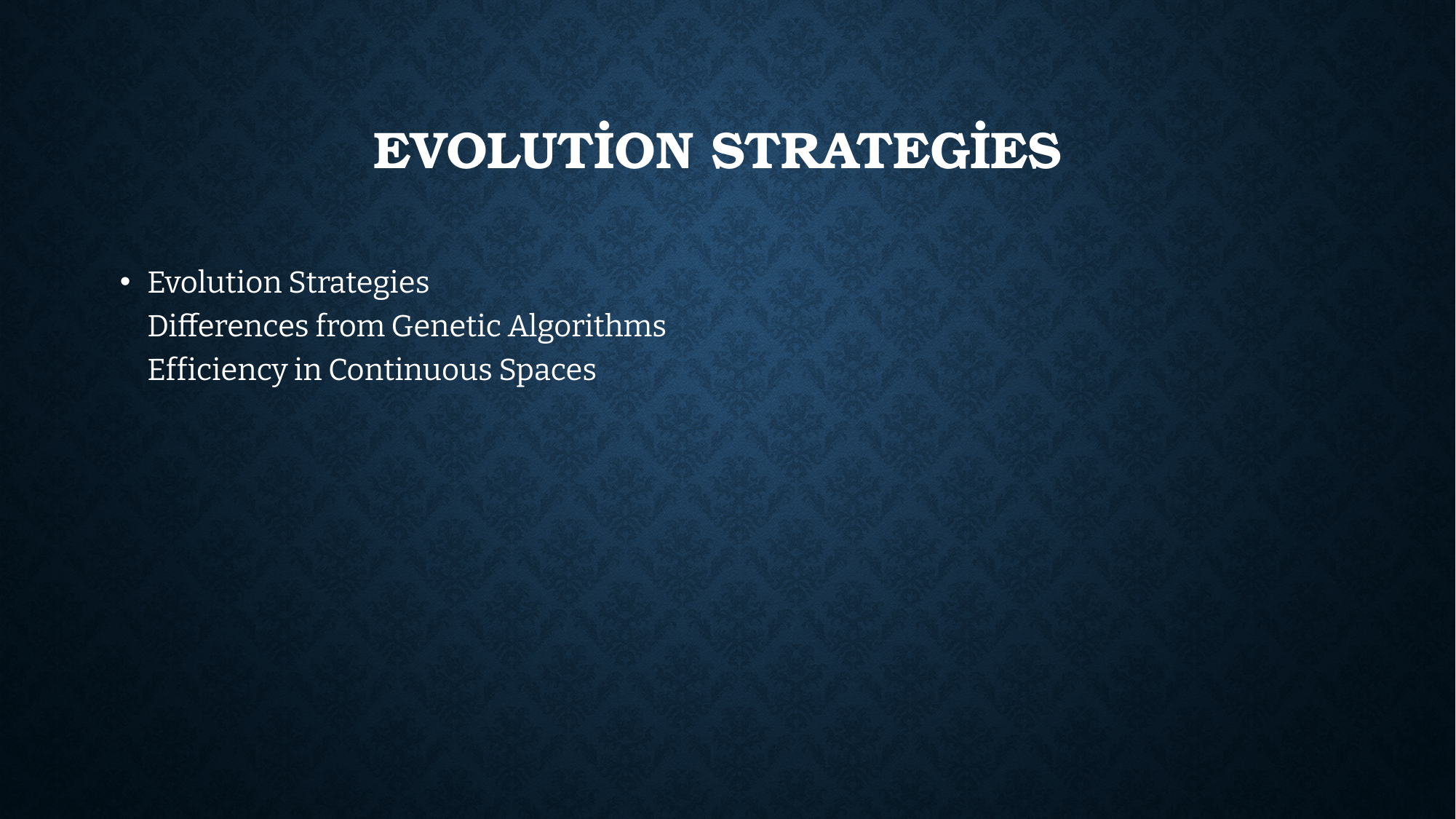

# Evolution Strategies
Evolution Strategies
Differences from Genetic Algorithms
Efficiency in Continuous Spaces